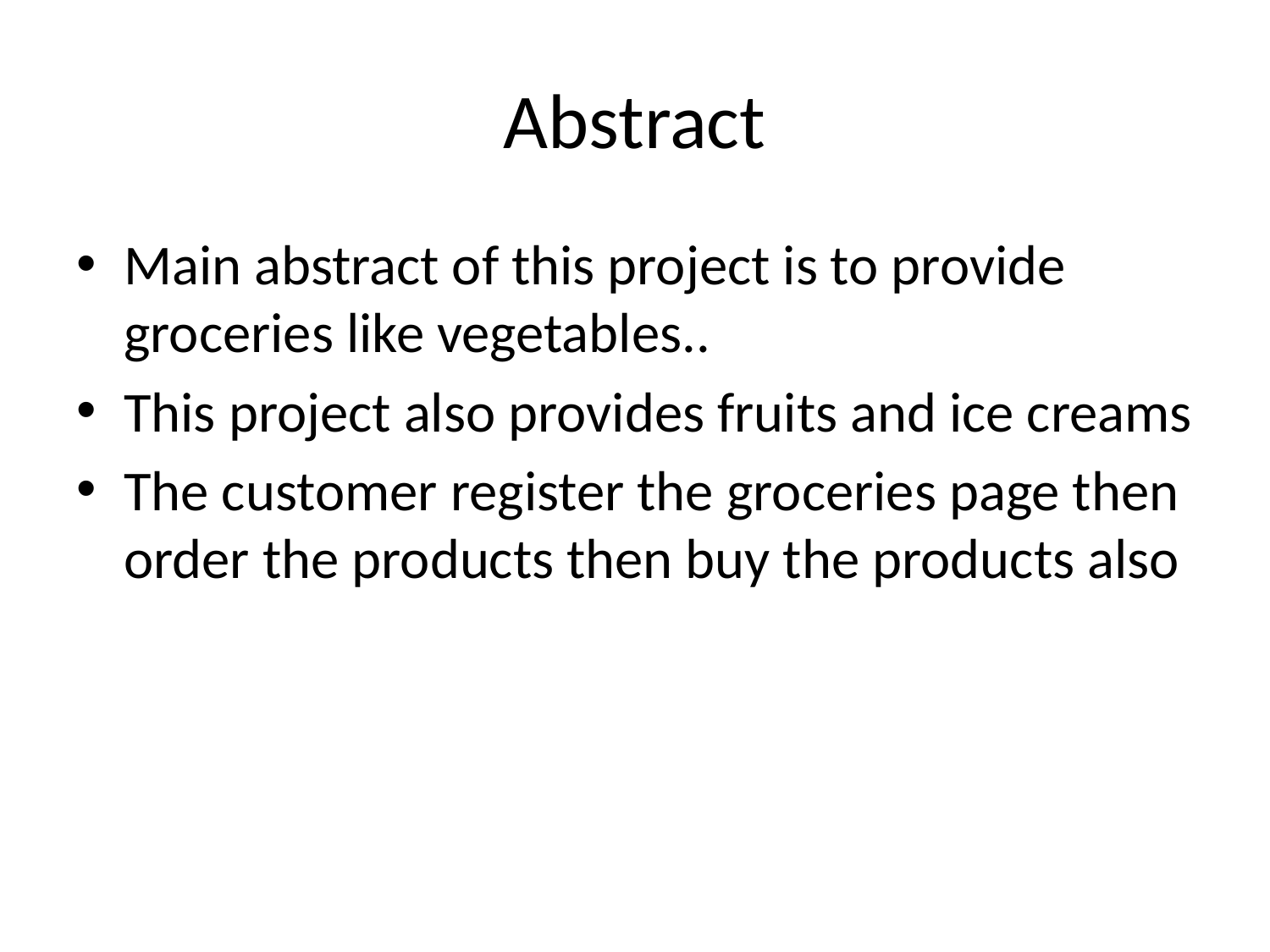

# Abstract
Main abstract of this project is to provide  groceries like vegetables..
This project also provides fruits and ice creams
The customer register the groceries page then order the products then buy the products also